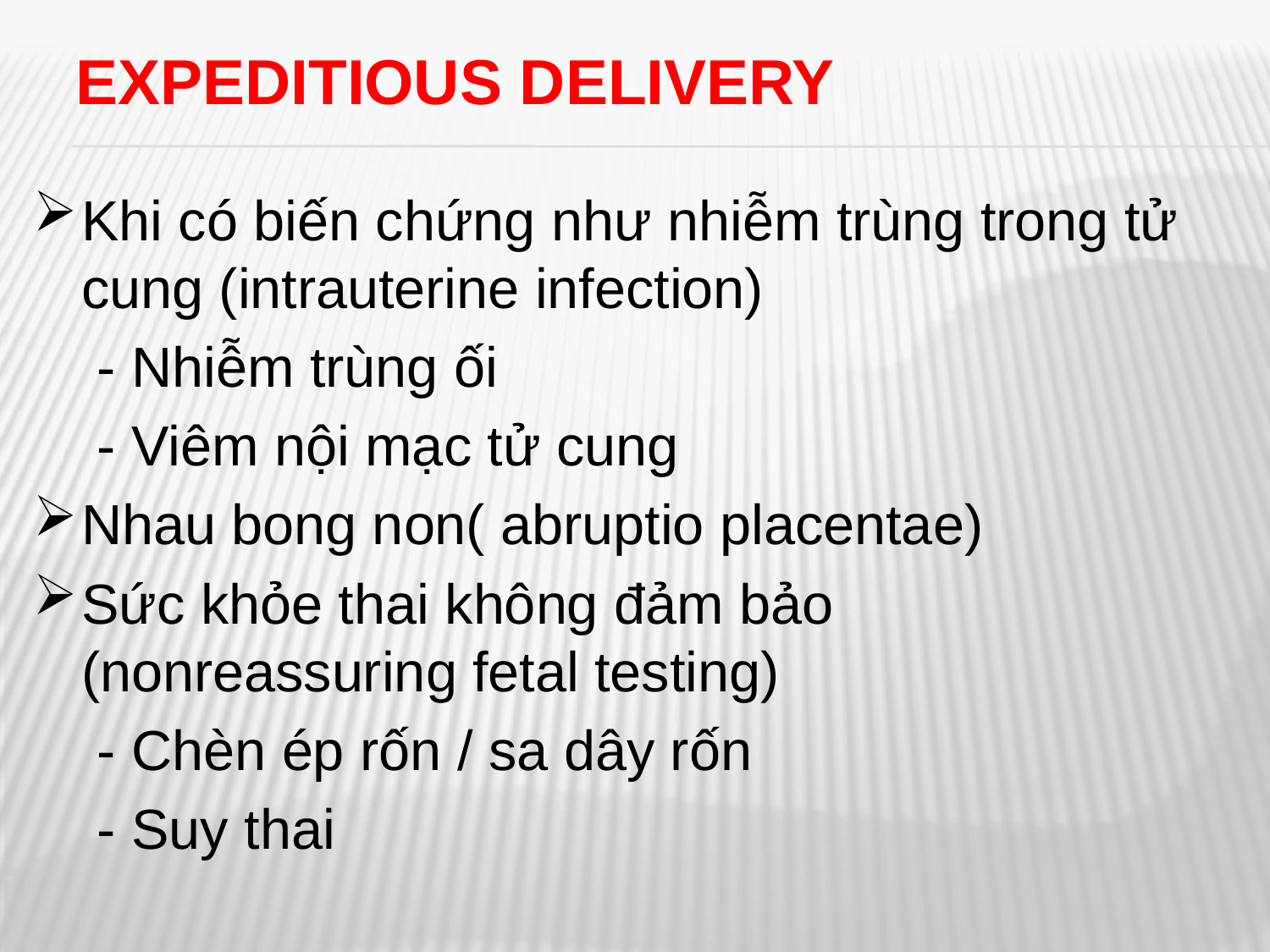

# Expeditious delivery
Khi có biến chứng như nhiễm trùng trong tử cung (intrauterine infection)
- Nhiễm trùng ối
- Viêm nội mạc tử cung
Nhau bong non( abruptio placentae)
Sức khỏe thai không đảm bảo (nonreassuring fetal testing)
- Chèn ép rốn / sa dây rốn
- Suy thai